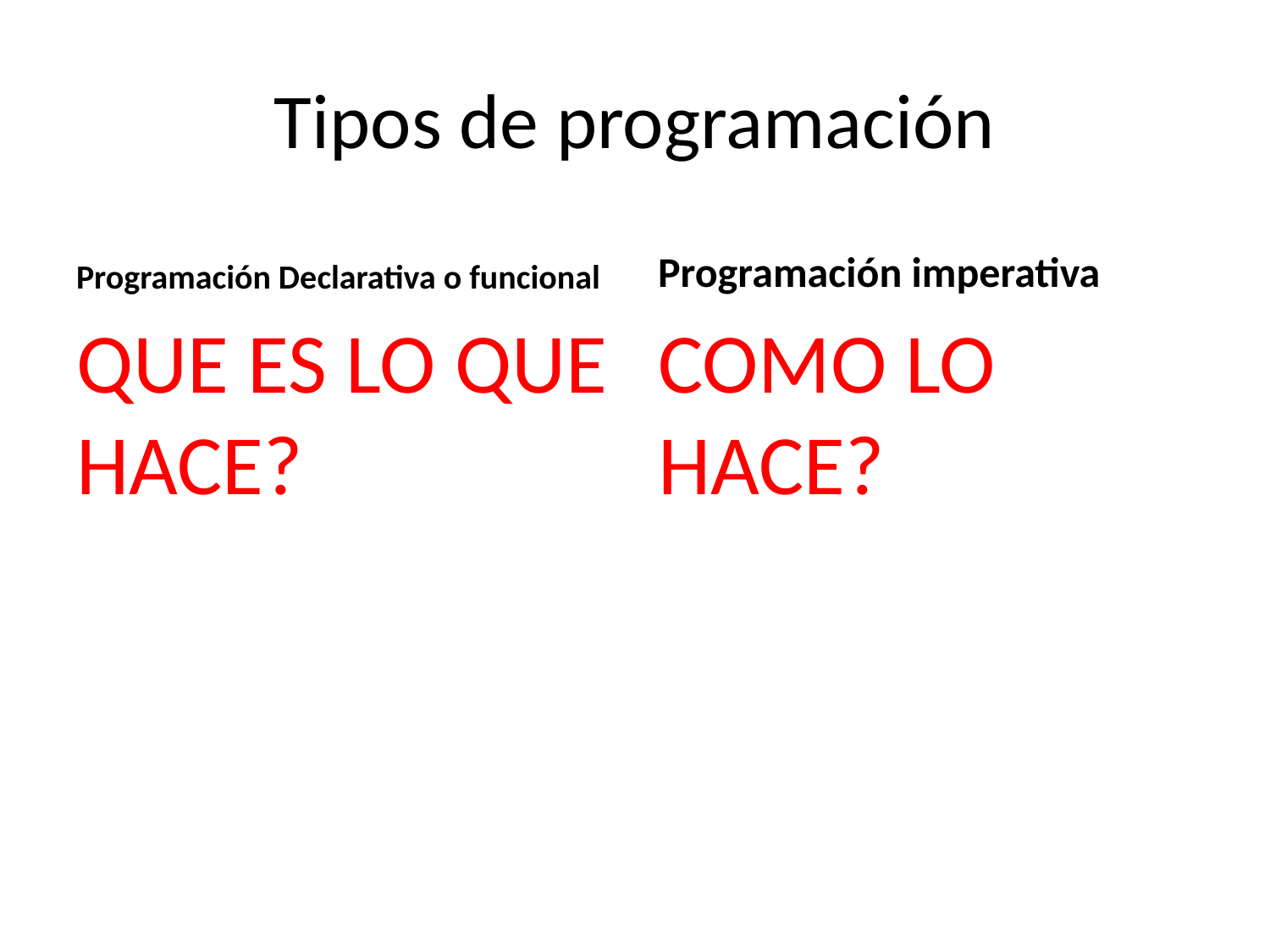

# Tipos de programación
Programación Declarativa o funcional
Programación imperativa
QUE ES LO QUE HACE?
COMO LO HACE?